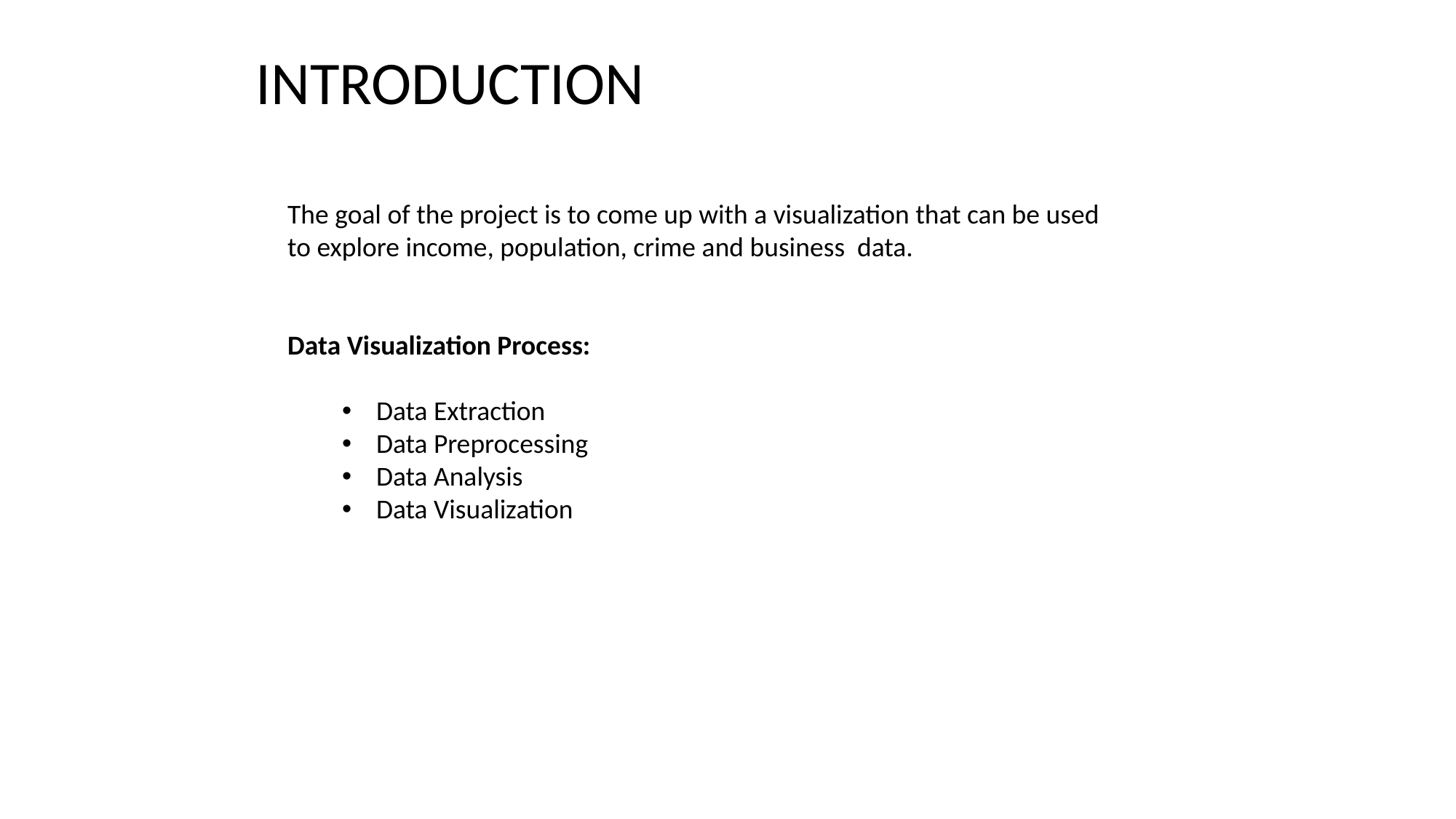

INTRODUCTION
The goal of the project is to come up with a visualization that can be used to explore income, population, crime and business  data.

Data Visualization Process:

Data Extraction
Data Preprocessing
Data Analysis
Data Visualization